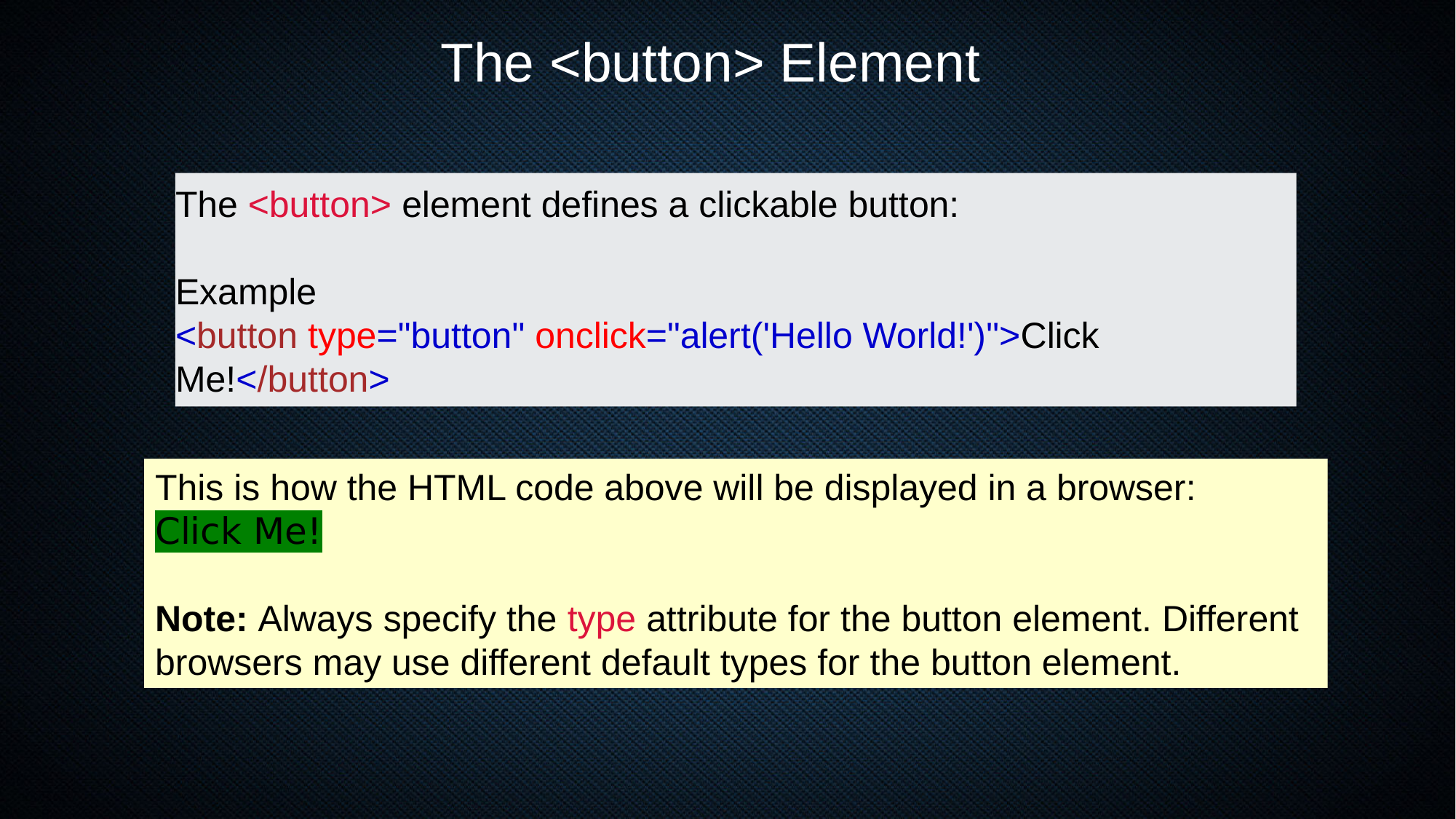

The <button> Element
The <button> element defines a clickable button:

Example
<button type="button" onclick="alert('Hello World!')">Click Me!</button>
This is how the HTML code above will be displayed in a browser:
Click Me!
Note: Always specify the type attribute for the button element. Different browsers may use different default types for the button element.